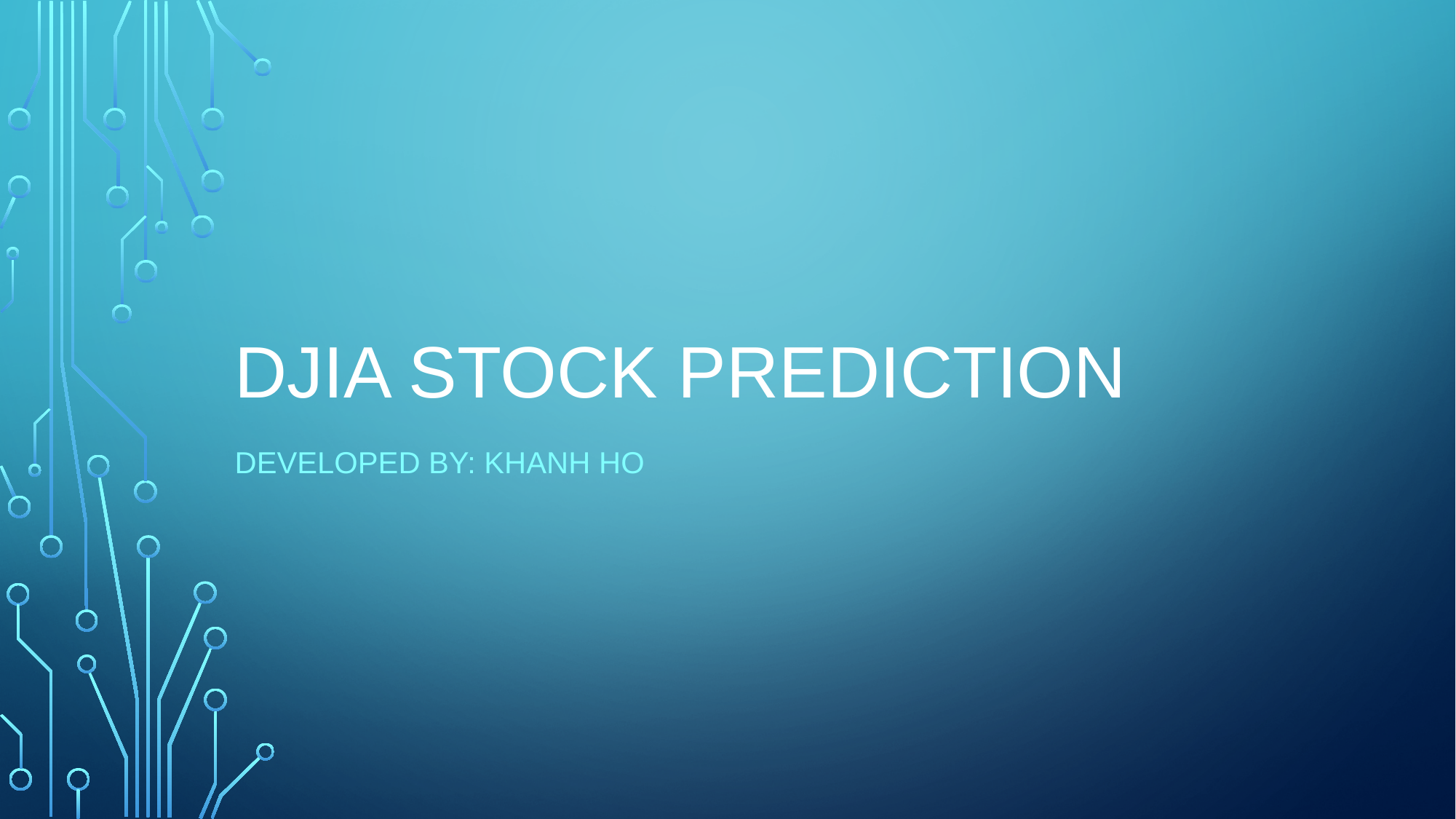

# DJIA Stock Prediction
Developed By: Khanh Ho